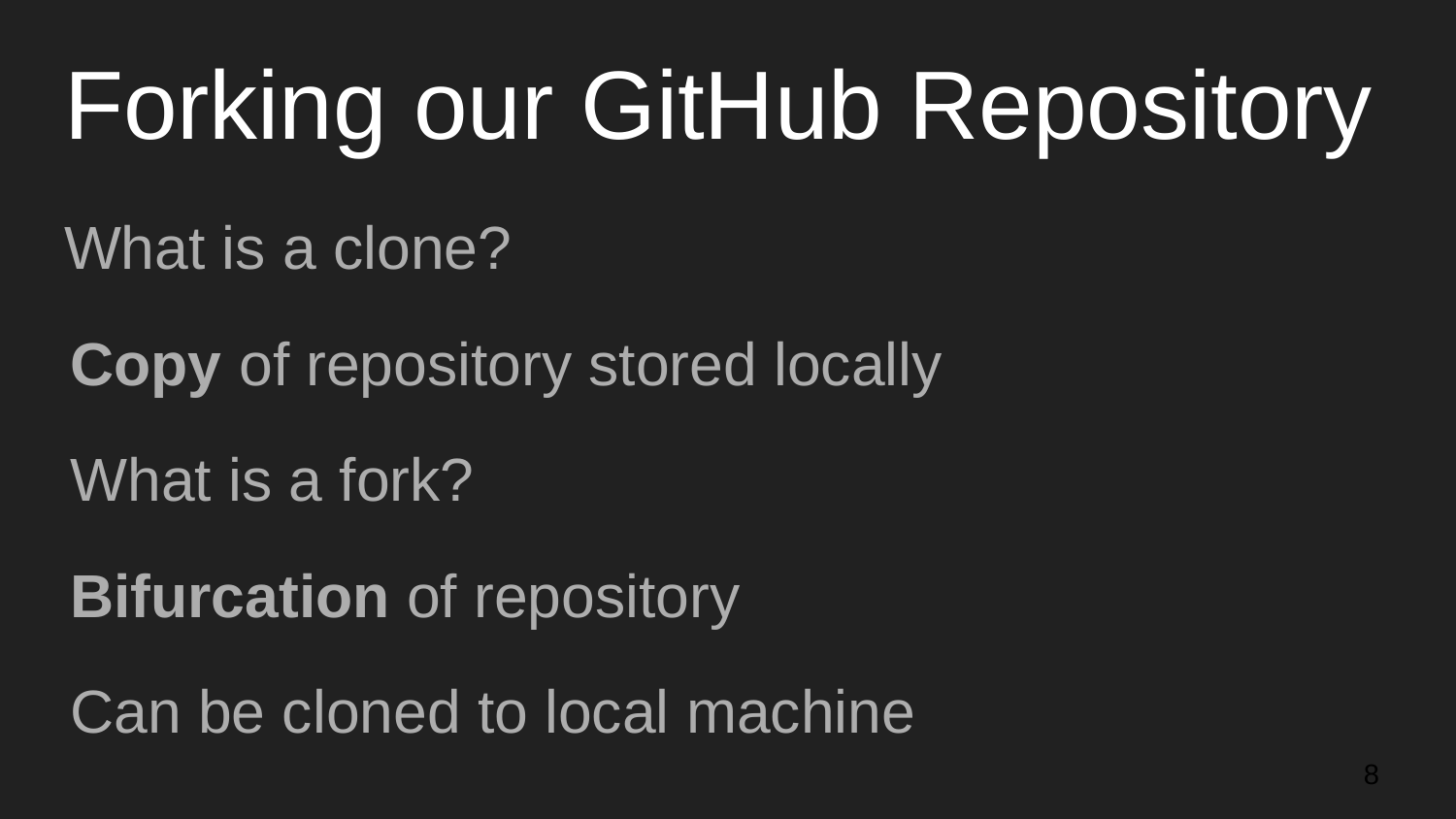

# Forking our GitHub Repository
What is a clone?
Copy of repository stored locally
What is a fork?
Bifurcation of repository
Can be cloned to local machine
8